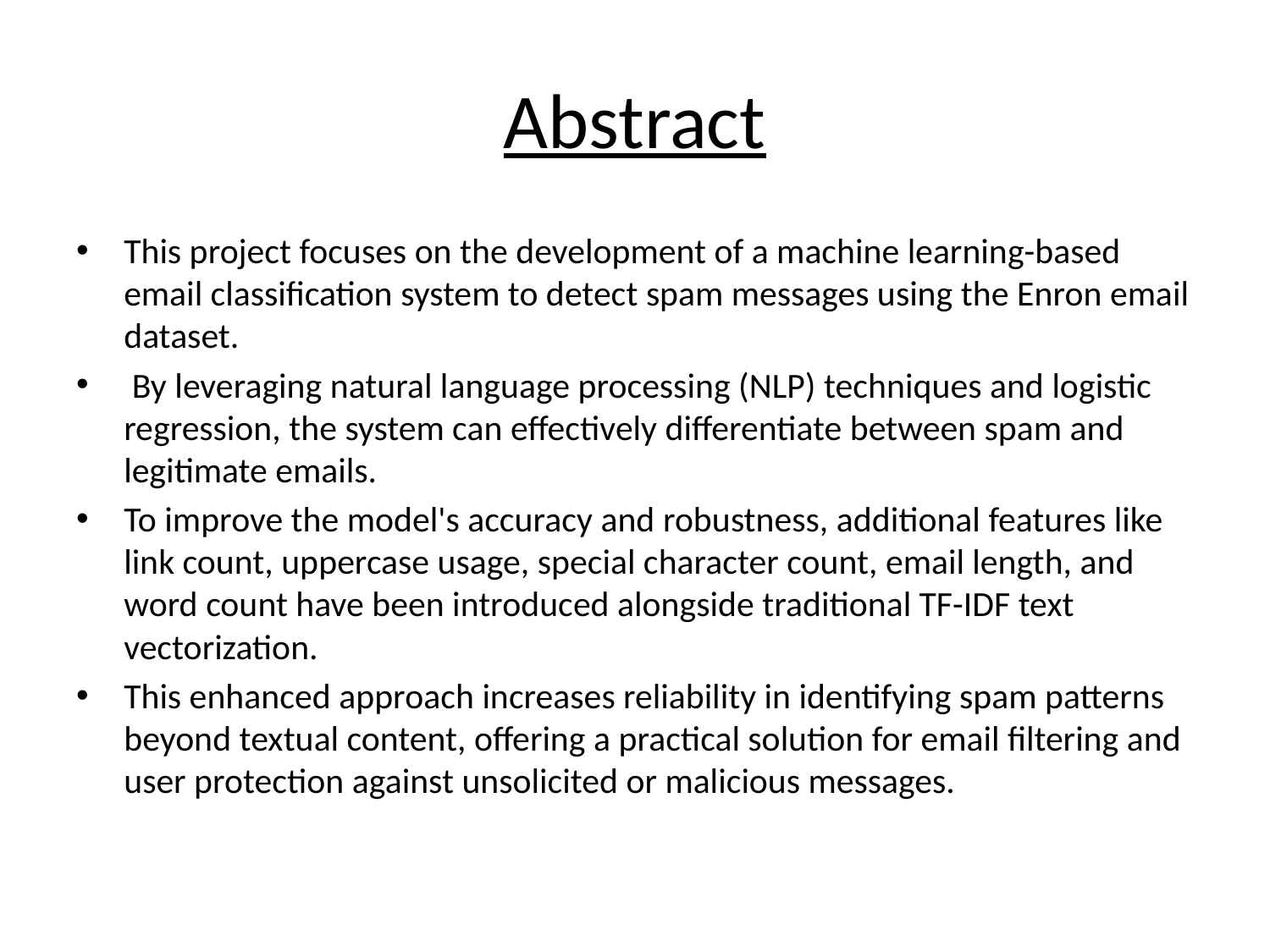

# Abstract
This project focuses on the development of a machine learning-based email classification system to detect spam messages using the Enron email dataset.
 By leveraging natural language processing (NLP) techniques and logistic regression, the system can effectively differentiate between spam and legitimate emails.
To improve the model's accuracy and robustness, additional features like link count, uppercase usage, special character count, email length, and word count have been introduced alongside traditional TF-IDF text vectorization.
This enhanced approach increases reliability in identifying spam patterns beyond textual content, offering a practical solution for email filtering and user protection against unsolicited or malicious messages.